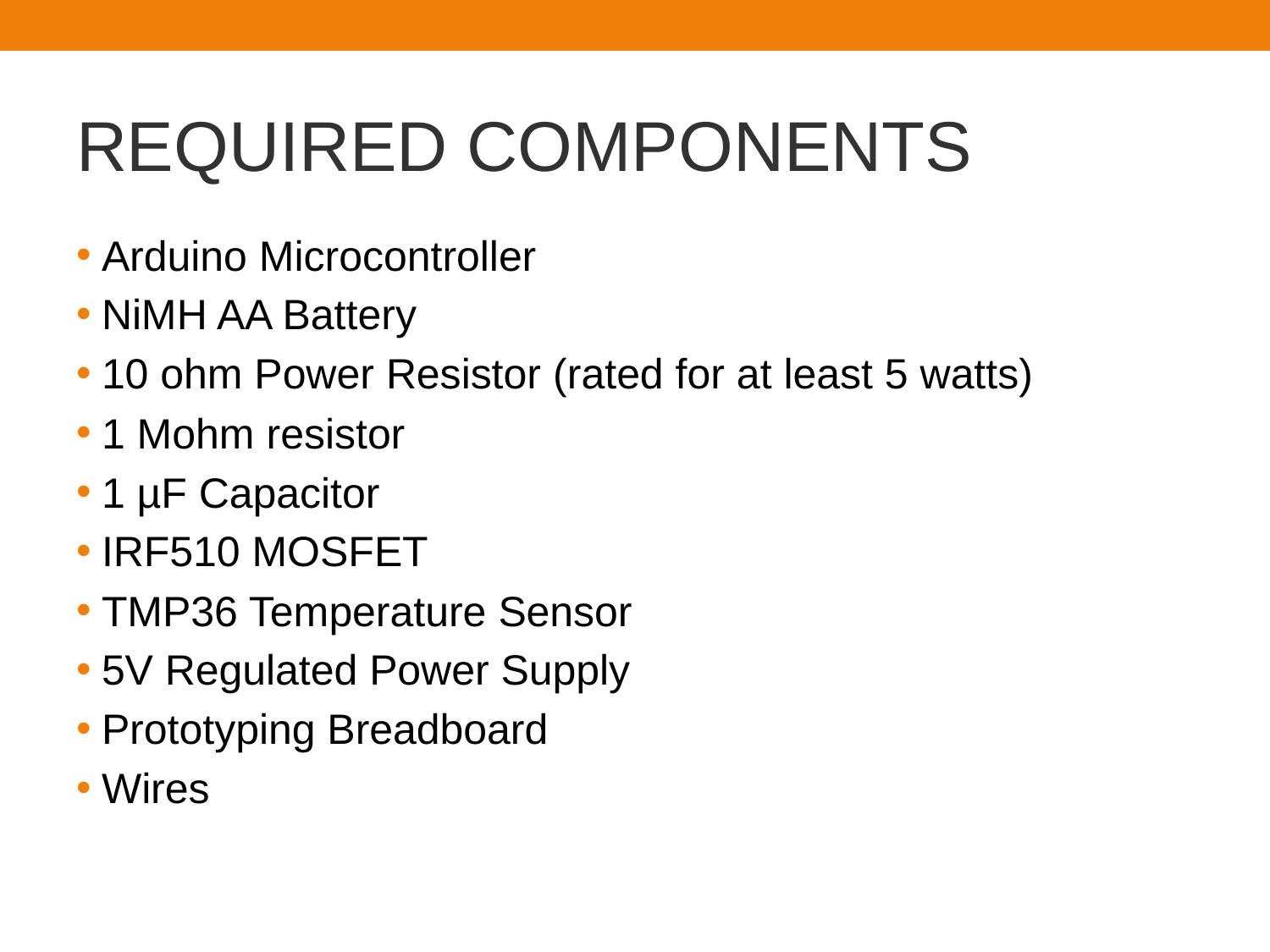

# REQUIRED COMPONENTS
Arduino Microcontroller
NiMH AA Battery
10 ohm Power Resistor (rated for at least 5 watts)
1 Mohm resistor
1 µF Capacitor
IRF510 MOSFET
TMP36 Temperature Sensor
5V Regulated Power Supply
Prototyping Breadboard
Wires